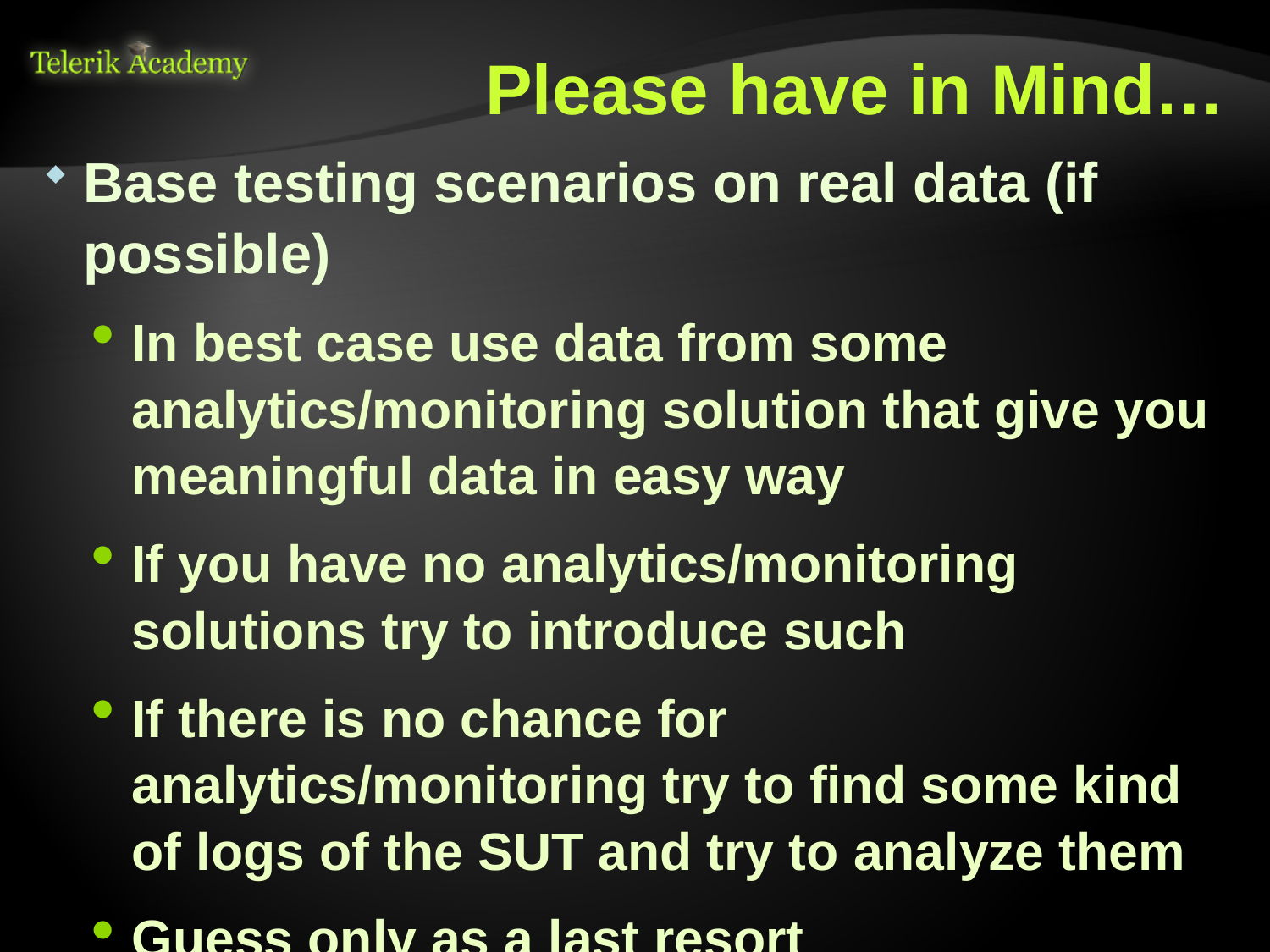

Please have in Mind…
Base testing scenarios on real data (if possible)
In best case use data from some analytics/monitoring solution that give you meaningful data in easy way
If you have no analytics/monitoring solutions try to introduce such
If there is no chance for analytics/monitoring try to find some kind of logs of the SUT and try to analyze them
Guess only as a last resort